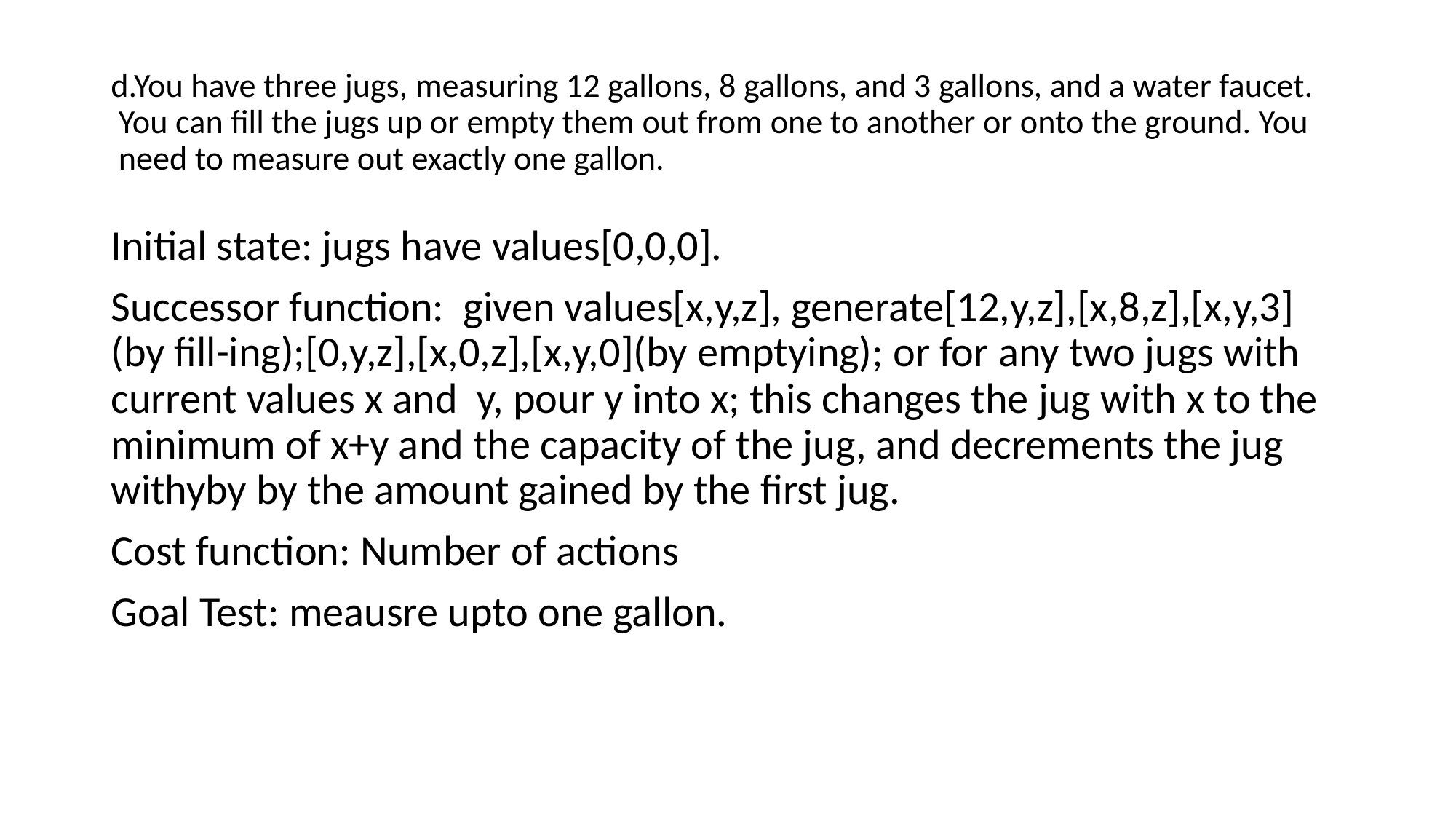

# d.You have three jugs, measuring 12 gallons, 8 gallons, and 3 gallons, and a water faucet. You can fill the jugs up or empty them out from one to another or onto the ground. You need to measure out exactly one gallon.
Initial state: jugs have values[0,0,0].
Successor function:  given values[x,y,z], generate[12,y,z],[x,8,z],[x,y,3](by fill-ing);[0,y,z],[x,0,z],[x,y,0](by emptying); or for any two jugs with current values x and  y, pour y into x; this changes the jug with x to the minimum of x+y and the capacity of the jug, and decrements the jug withyby by the amount gained by the first jug.
Cost function: Number of actions
Goal Test: meausre upto one gallon.